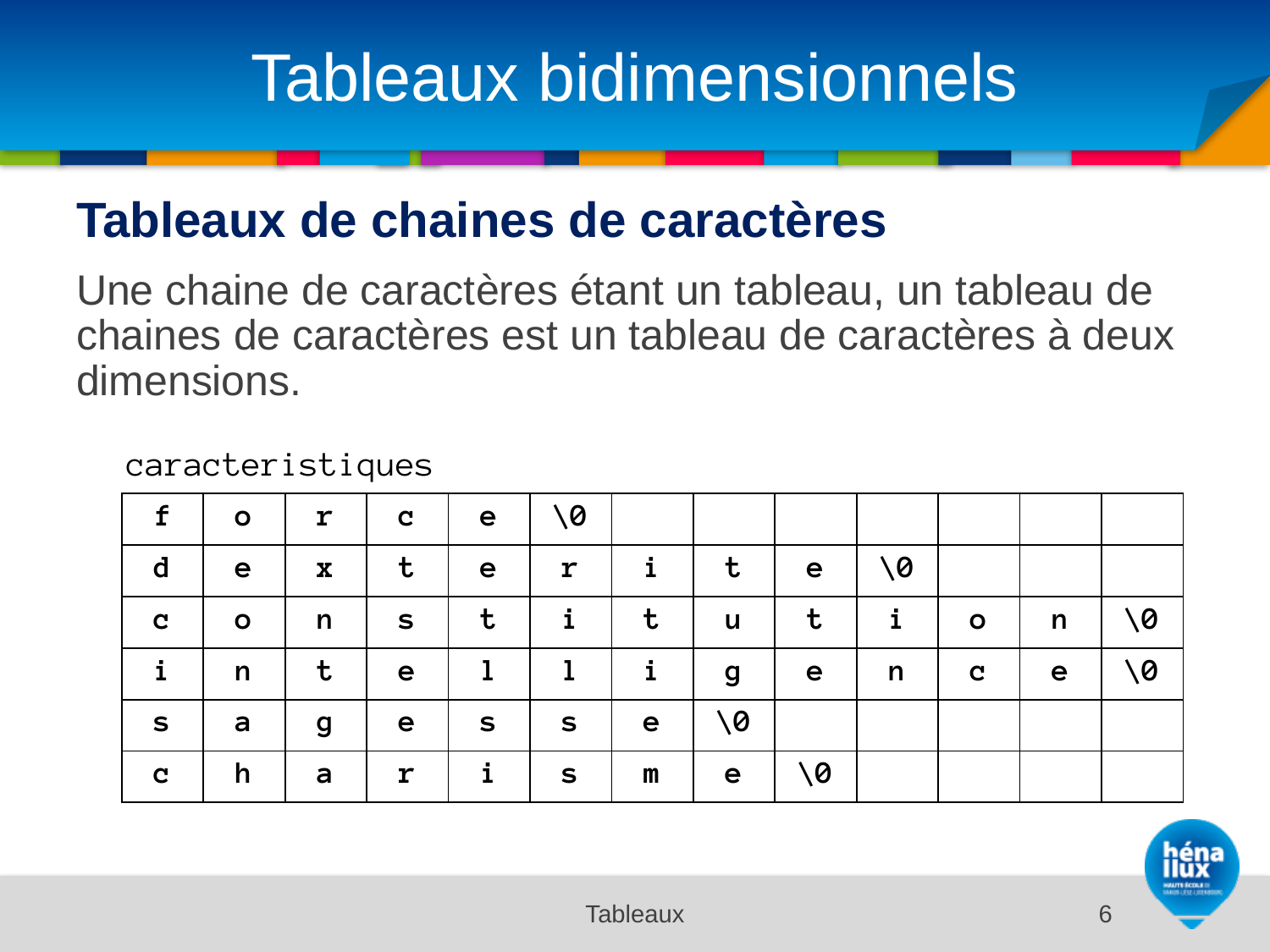

# Tableaux bidimensionnels
Tableaux de chaines de caractères
Une chaine de caractères étant un tableau, un tableau de chaines de caractères est un tableau de caractères à deux dimensions.

caracteristiques
| f | o | r | c | e | \0 |  |  |  |  |  |  |  |
| --- | --- | --- | --- | --- | --- | --- | --- | --- | --- | --- | --- | --- |
| d | e | x | t | e | r | i | t | e | \0 |  |  |  |
| c | o | n | s | t | i | t | u | t | i | o | n | \0 |
| i | n | t | e | l | l | i | g | e | n | c | e | \0 |
| s | a | g | e | s | s | e | \0 |  |  |  |  |  |
| c | h | a | r | i | s | m | e | \0 |  |  |  |  |
Tableaux
6